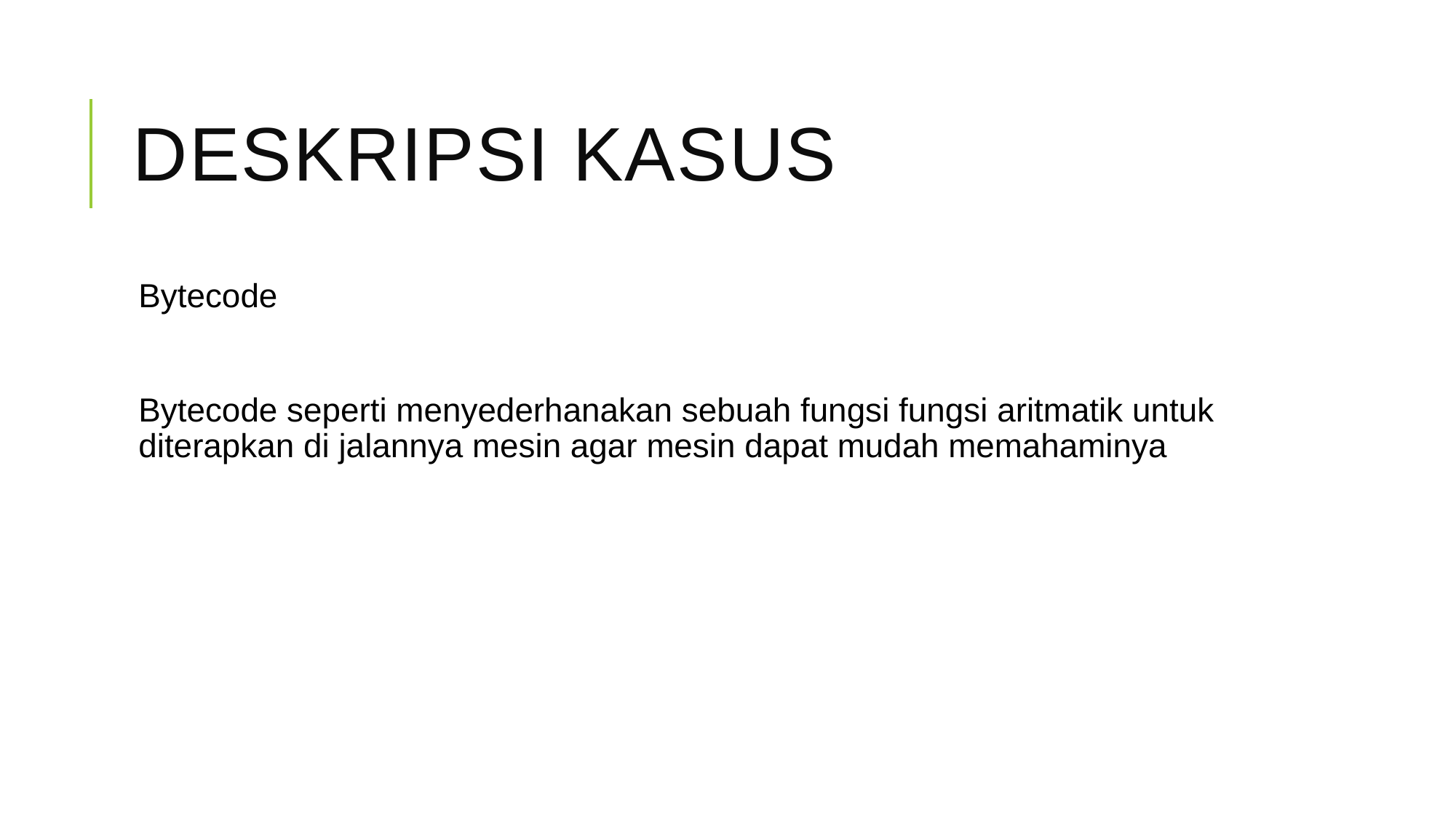

# DESKRIPSI KASUS
Bytecode

Bytecode seperti menyederhanakan sebuah fungsi fungsi aritmatik untuk diterapkan di jalannya mesin agar mesin dapat mudah memahaminya